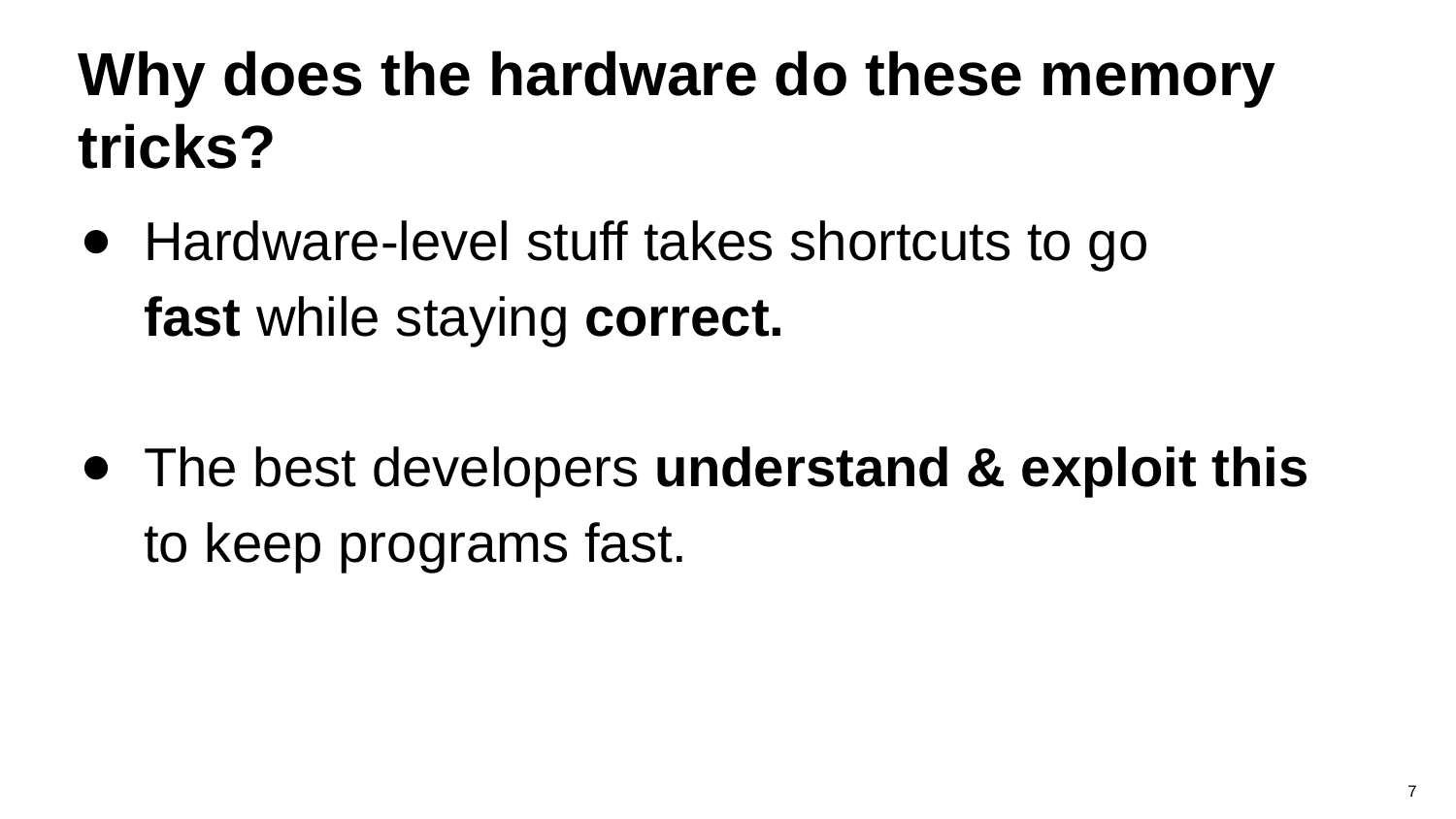

# Why does the hardware do these memory tricks?
Hardware-level stuff takes shortcuts to go
fast while staying correct.

The best developers understand & exploit this
to keep programs fast.
7